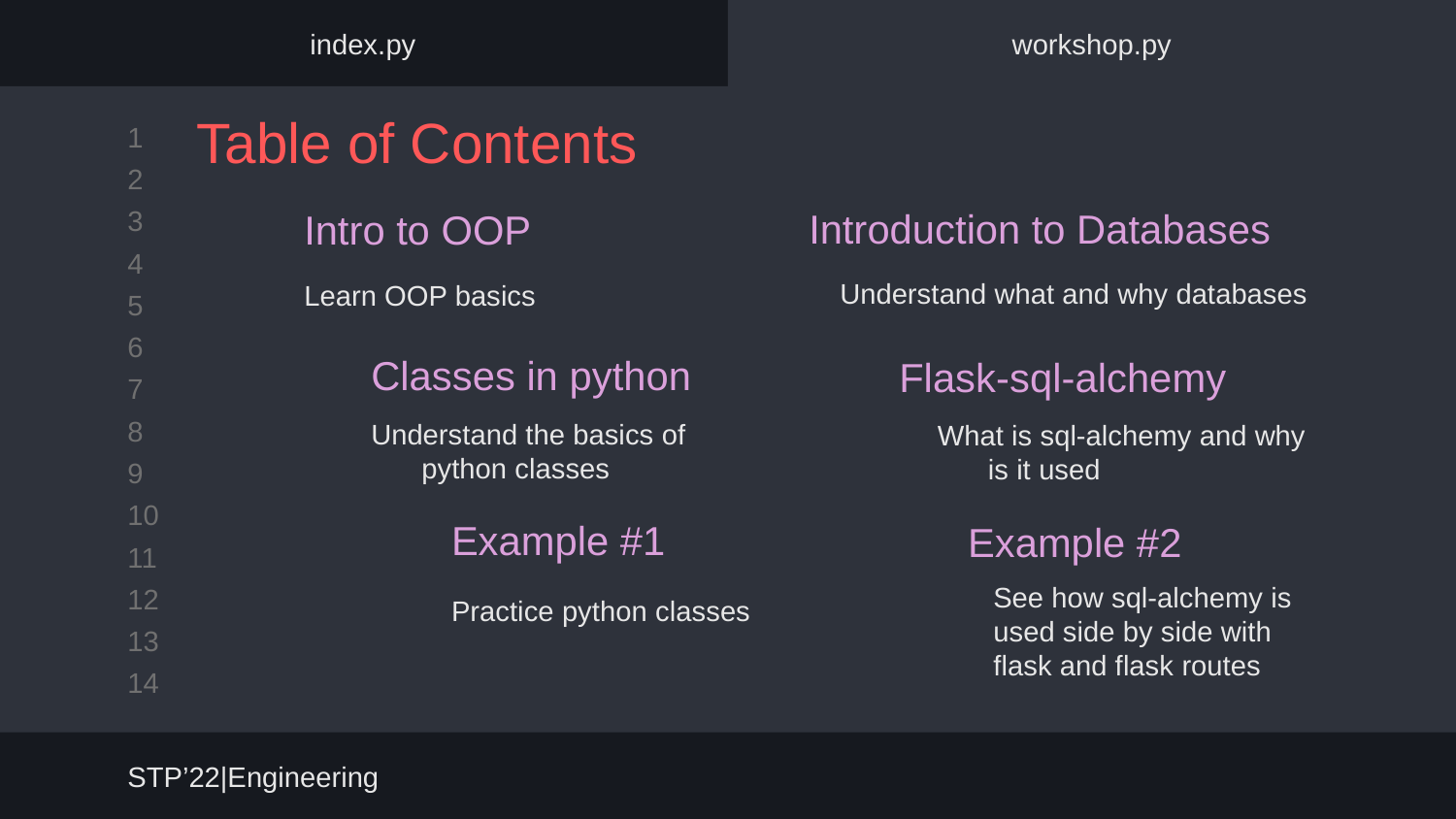

index.py
workshop.py
# Table of Contents
Introduction to Databases
Intro to OOP
Understand what and why databases
Learn OOP basics
Classes in python
Flask-sql-alchemy
Understand the basics of python classes
What is sql-alchemy and why is it used
Example #1
Example #2
See how sql-alchemy is
used side by side with
flask and flask routes
Practice python classes
STP’22|Engineering